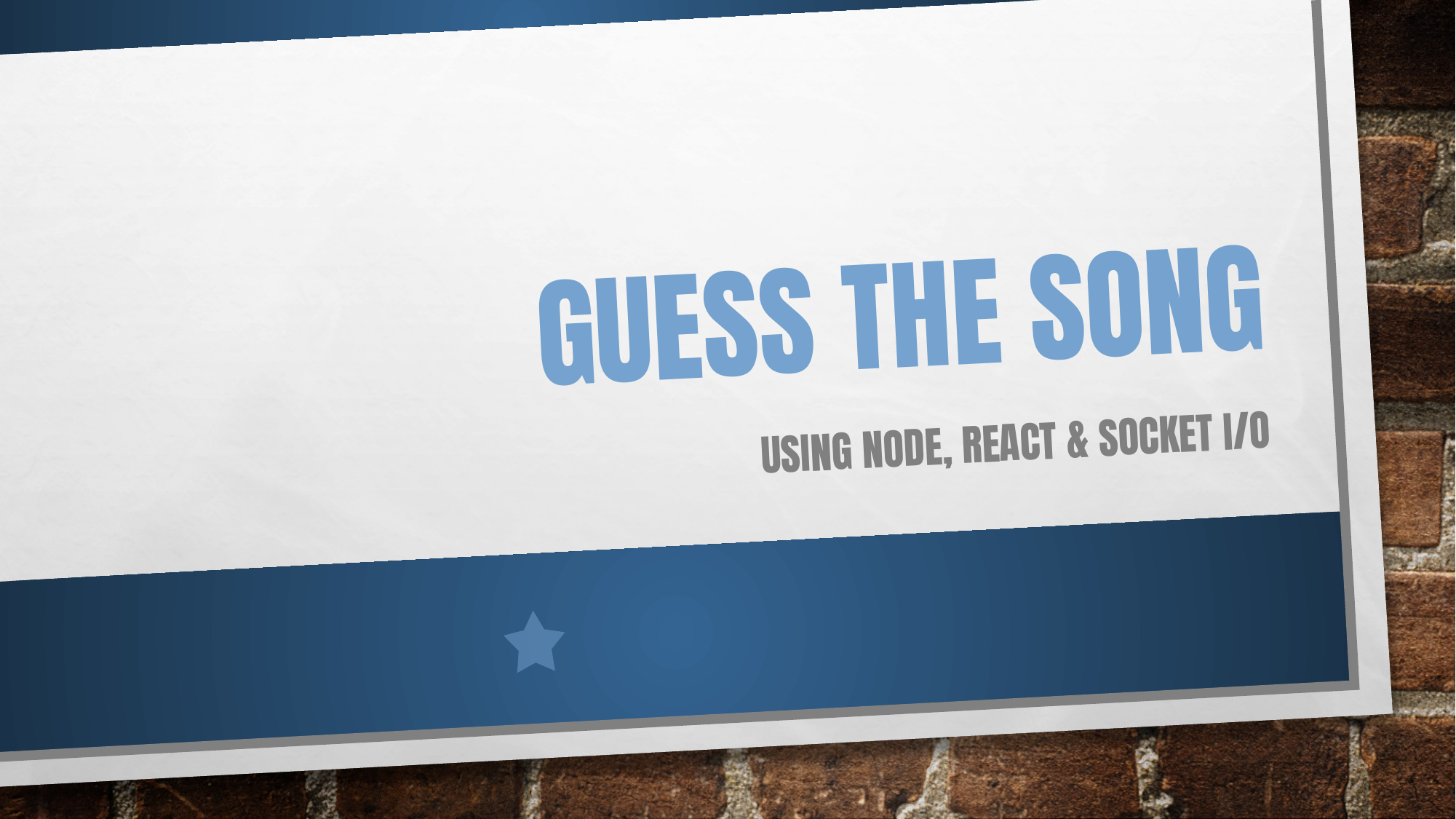

# GUESS THE SONG
USING NODE, React & Socket I/o